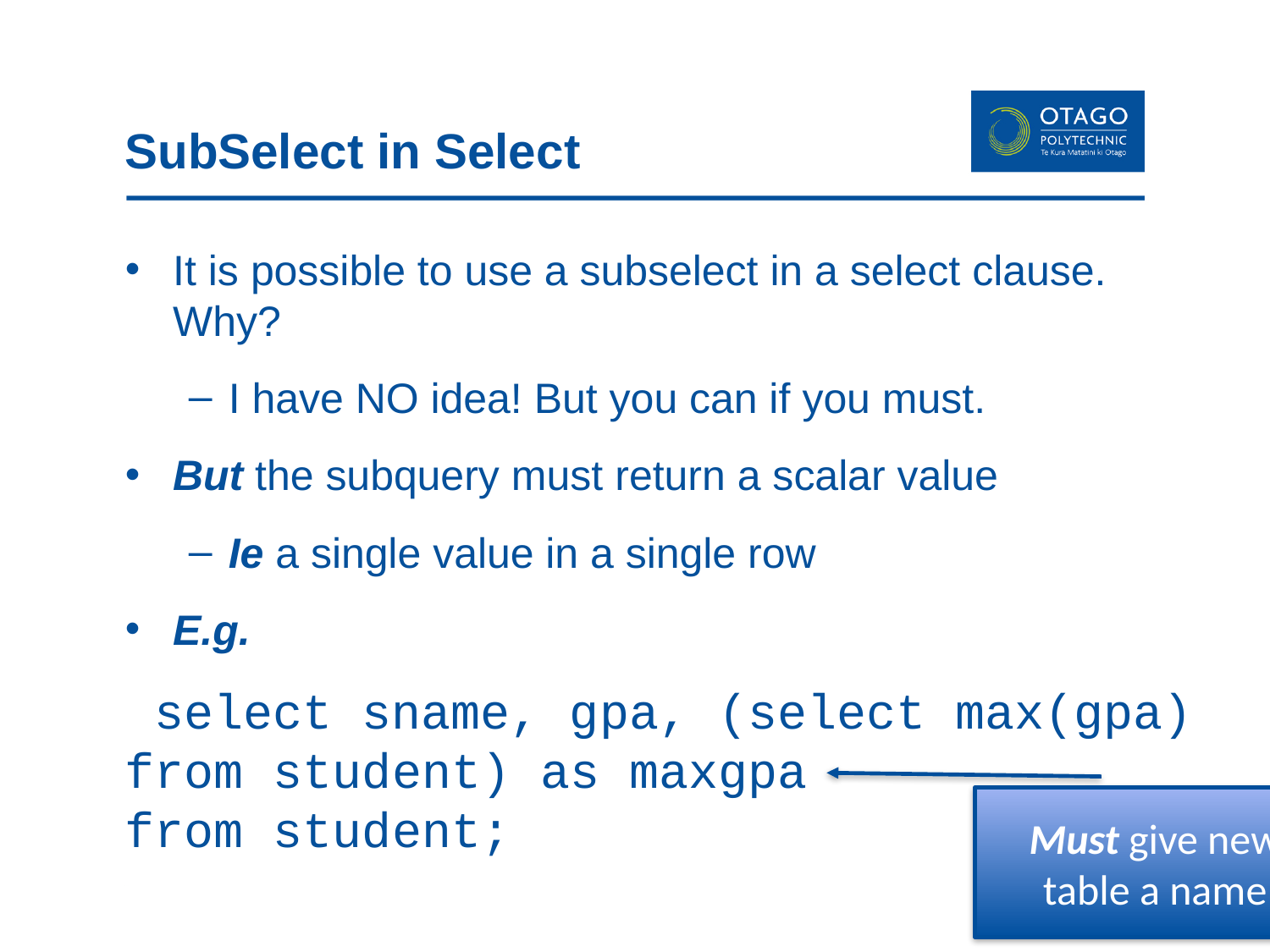

# SubSelect in Select
It is possible to use a subselect in a select clause. Why?
I have NO idea! But you can if you must.
But the subquery must return a scalar value
Ie a single value in a single row
E.g.
 select sname, gpa, (select max(gpa) from student) as maxgpa
from student;

Must give new table a name